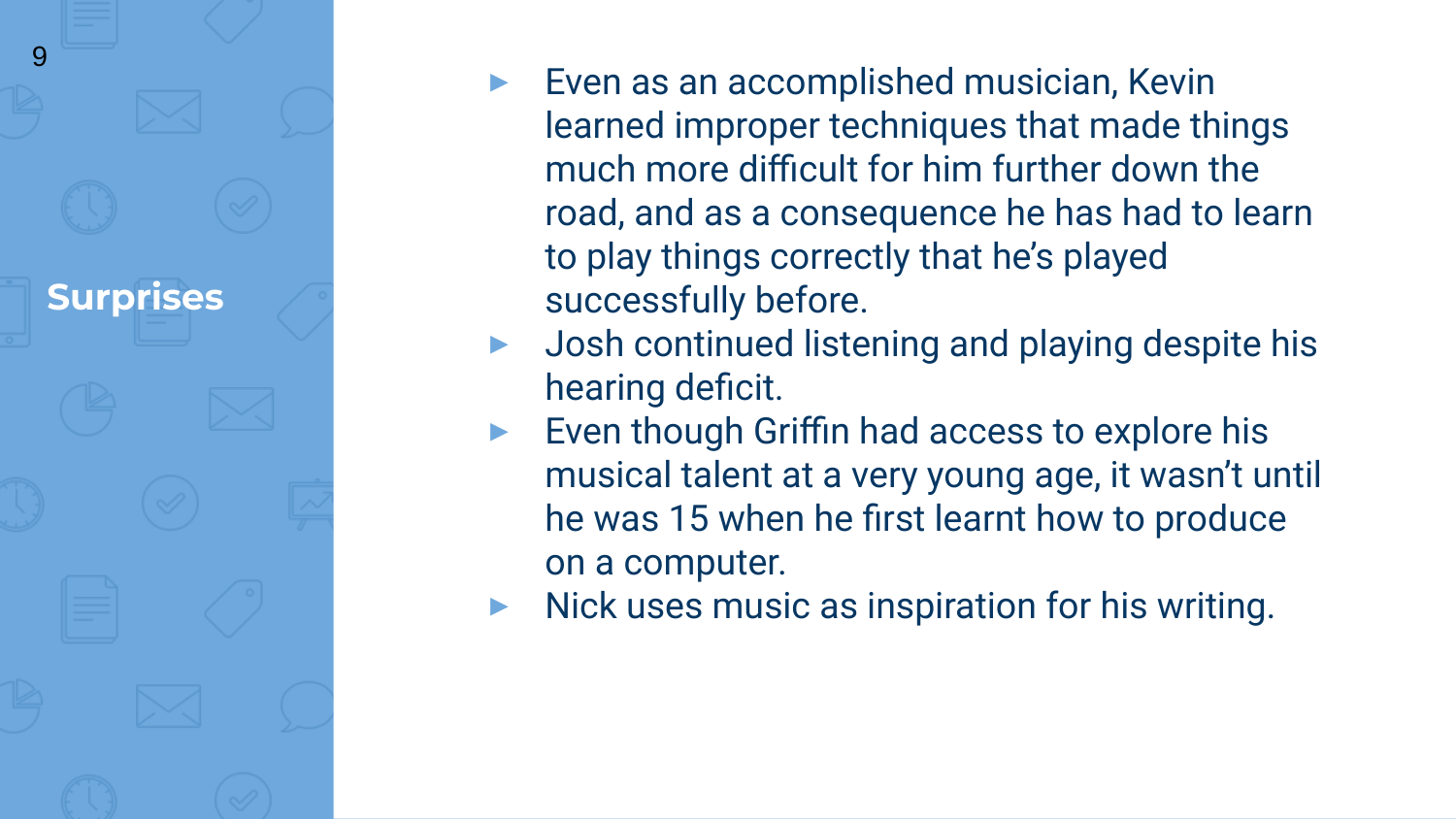

9
Even as an accomplished musician, Kevin learned improper techniques that made things much more difficult for him further down the road, and as a consequence he has had to learn to play things correctly that he’s played successfully before.
Josh continued listening and playing despite his hearing deficit.
Even though Griffin had access to explore his musical talent at a very young age, it wasn’t until he was 15 when he first learnt how to produce on a computer.
Nick uses music as inspiration for his writing.
# Surprises